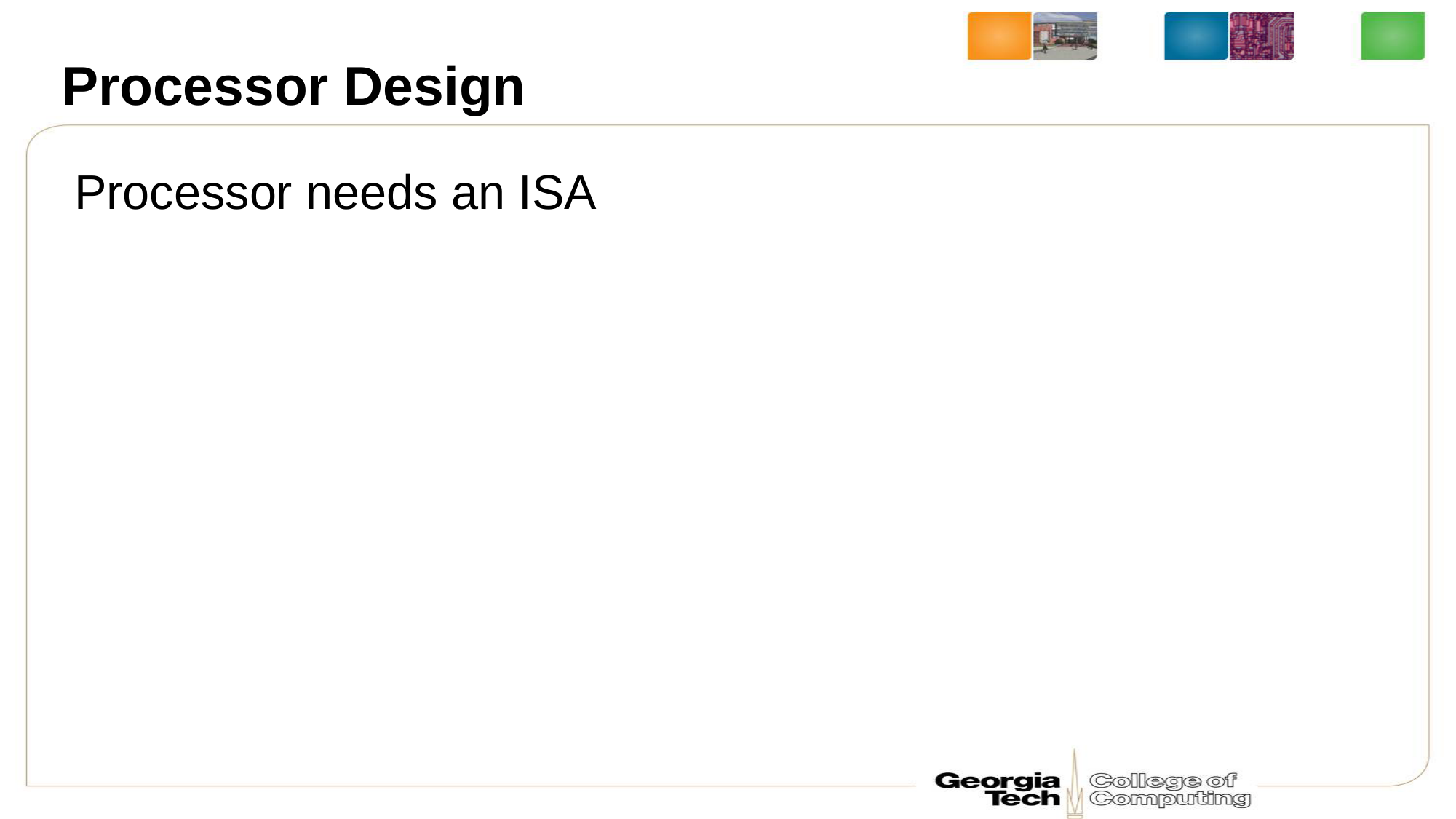

# Processor Design
Processor needs an ISA